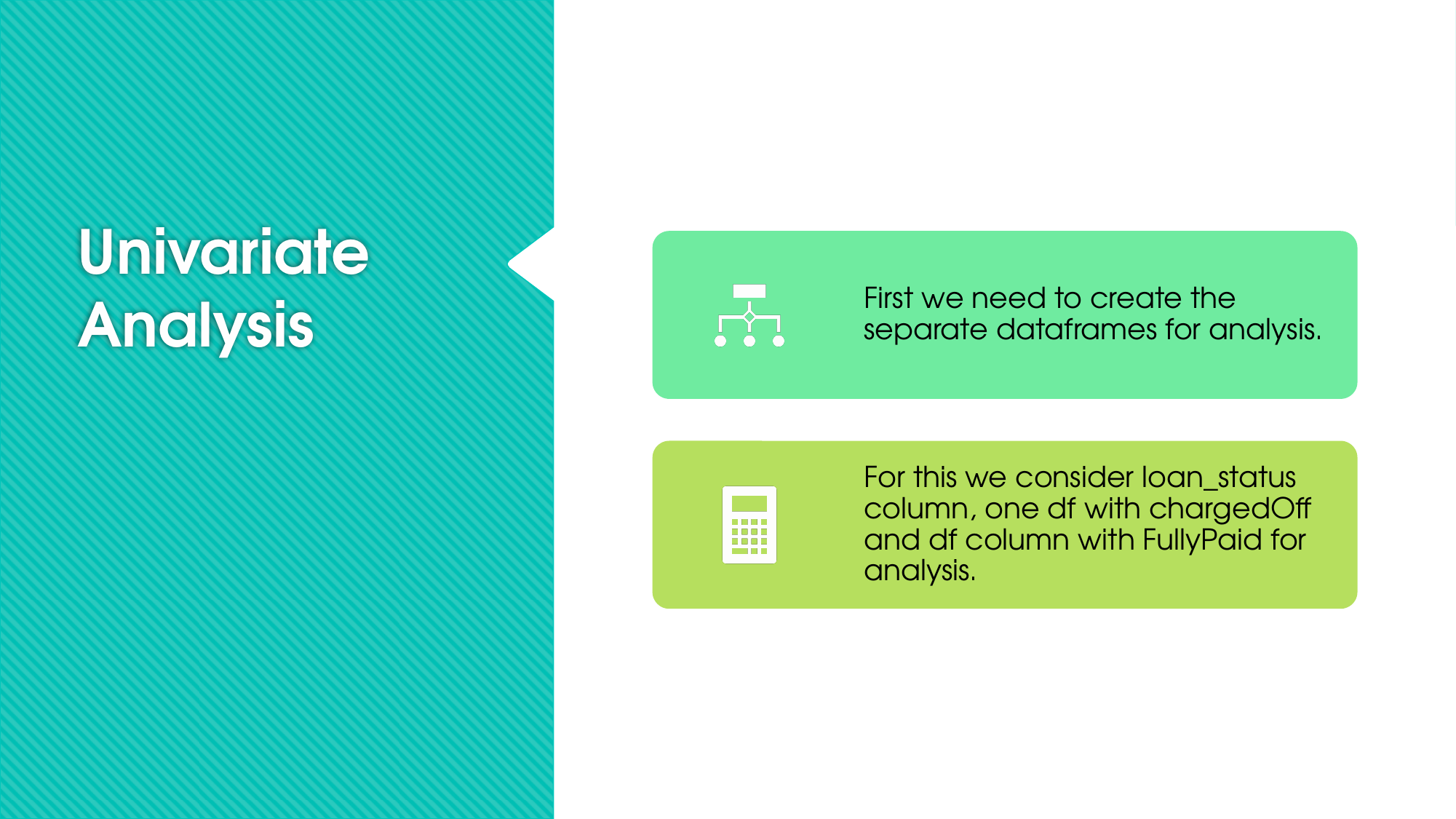

First we need to create the separate dataframes for analysis.
For this we consider loan_status column, one df with chargedOff and df column with FullyPaid for analysis.
# Univariate Analysis